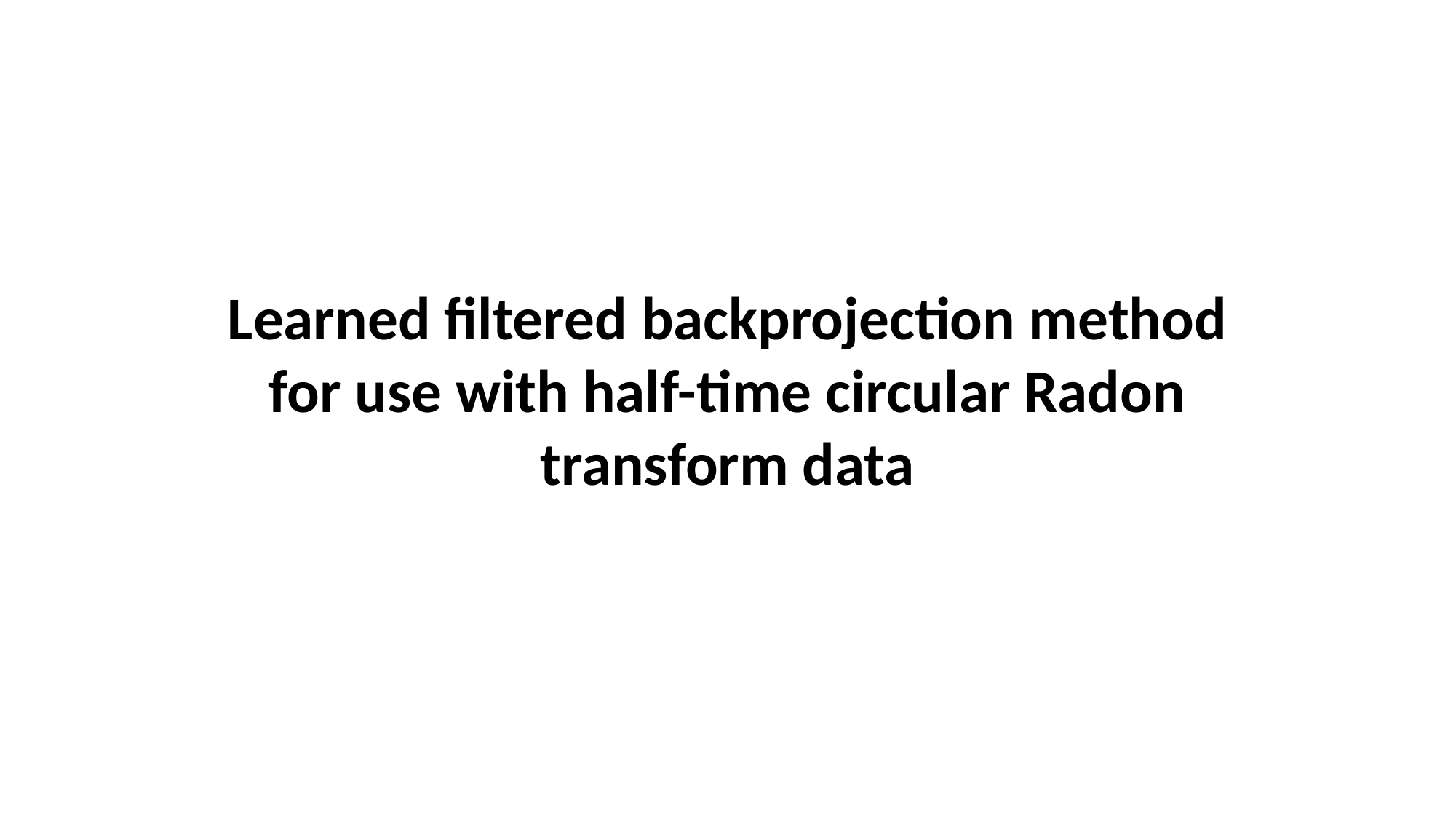

Learned filtered backprojection method for use with half-time circular Radon transform data